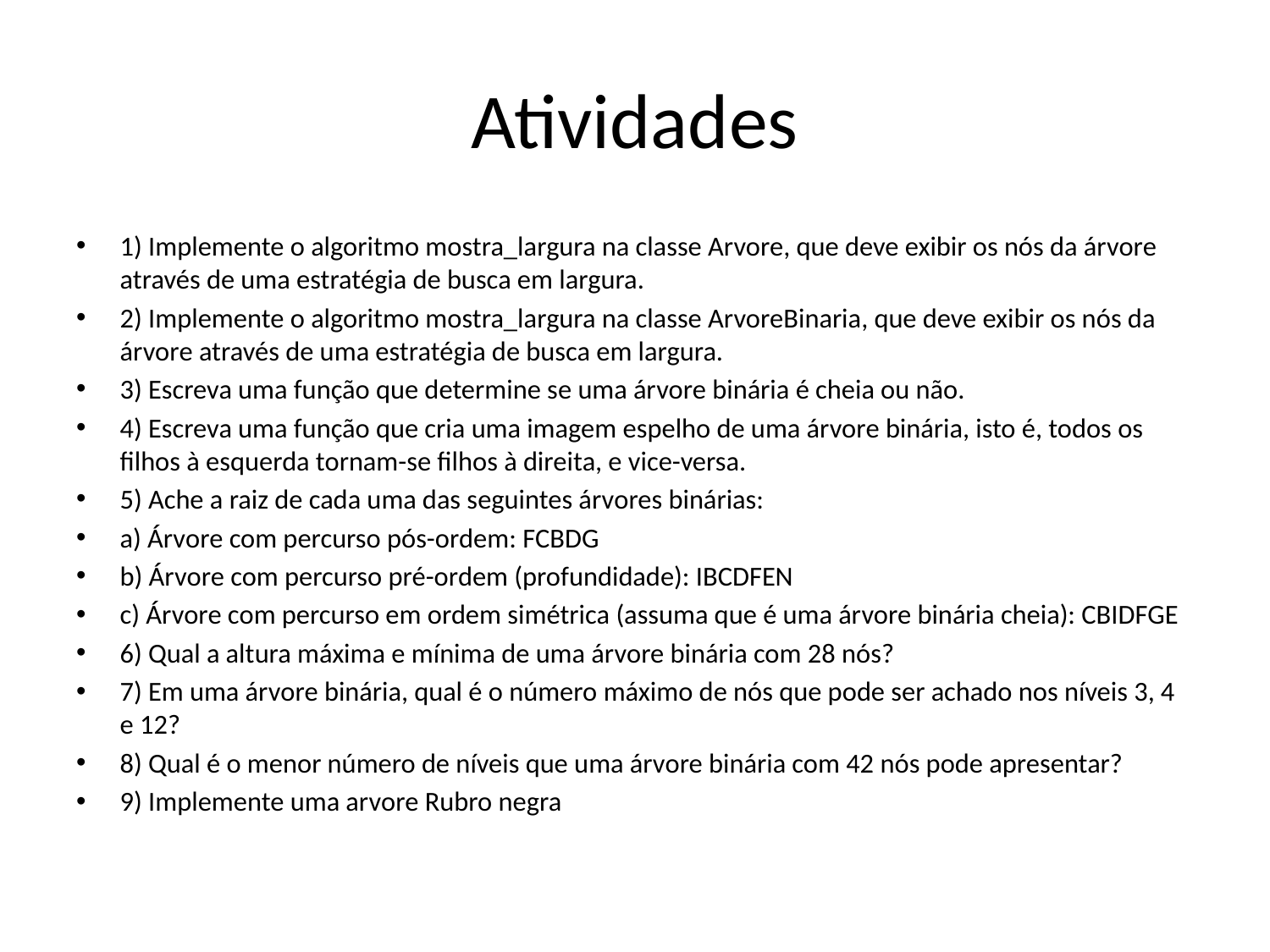

# Atividades
1) Implemente o algoritmo mostra_largura na classe Arvore, que deve exibir os nós da árvore através de uma estratégia de busca em largura.
2) Implemente o algoritmo mostra_largura na classe ArvoreBinaria, que deve exibir os nós da árvore através de uma estratégia de busca em largura.
3) Escreva uma função que determine se uma árvore binária é cheia ou não.
4) Escreva uma função que cria uma imagem espelho de uma árvore binária, isto é, todos os filhos à esquerda tornam-se filhos à direita, e vice-versa.
5) Ache a raiz de cada uma das seguintes árvores binárias:
a) Árvore com percurso pós-ordem: FCBDG
b) Árvore com percurso pré-ordem (profundidade): IBCDFEN
c) Árvore com percurso em ordem simétrica (assuma que é uma árvore binária cheia): CBIDFGE
6) Qual a altura máxima e mínima de uma árvore binária com 28 nós?
7) Em uma árvore binária, qual é o número máximo de nós que pode ser achado nos níveis 3, 4 e 12?
8) Qual é o menor número de níveis que uma árvore binária com 42 nós pode apresentar?
9) Implemente uma arvore Rubro negra